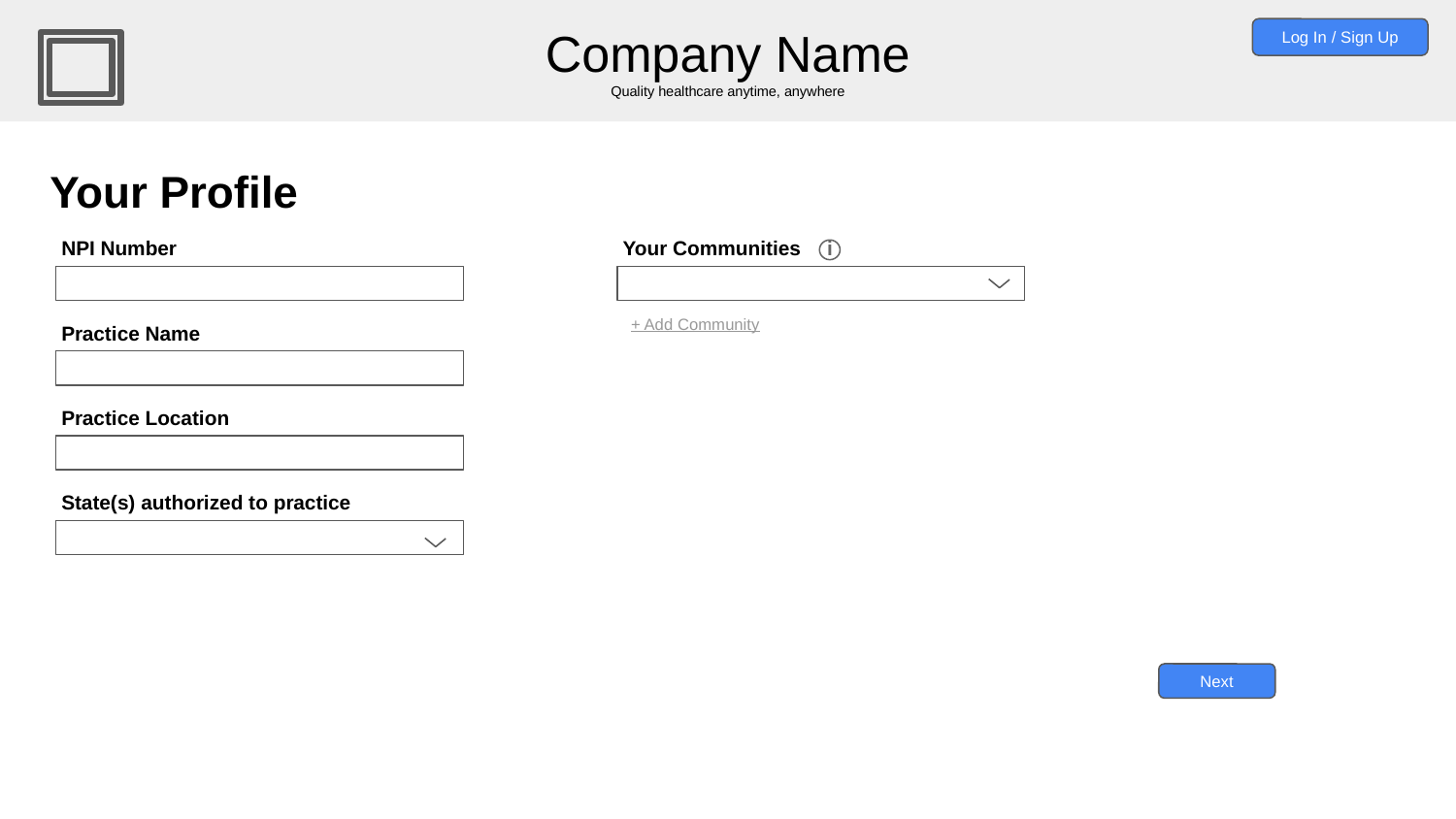

Company Name
Quality healthcare anytime, anywhere
Log In / Sign Up

Your Profile
NPI Number
i

Your Communities

+ Add Community
Practice Name

Practice Location

State(s) authorized to practice

Next